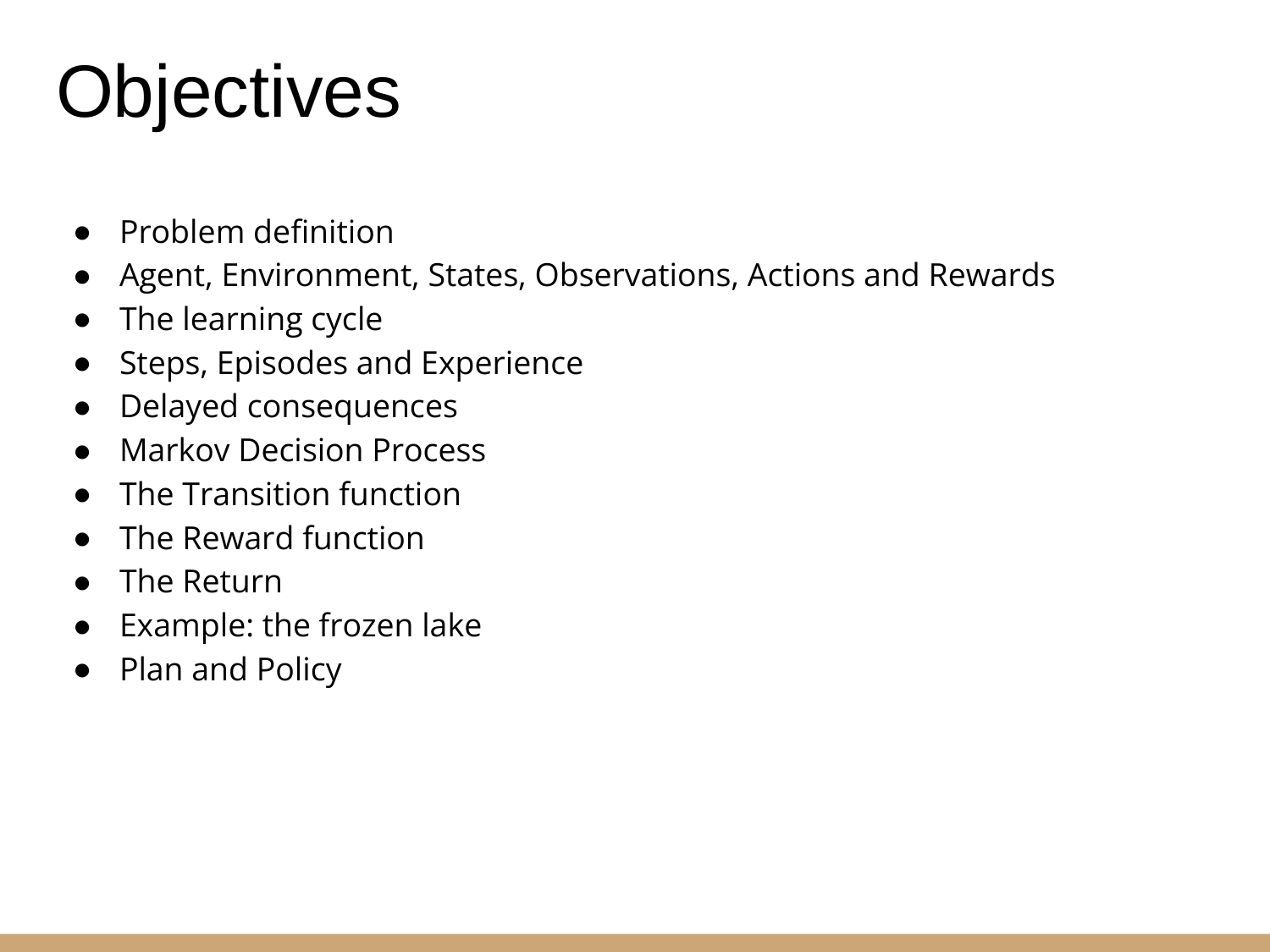

Objectives
Problem definition
Agent, Environment, States, Observations, Actions and Rewards
The learning cycle
Steps, Episodes and Experience
Delayed consequences
Markov Decision Process
The Transition function
The Reward function
The Return
Example: the frozen lake
Plan and Policy